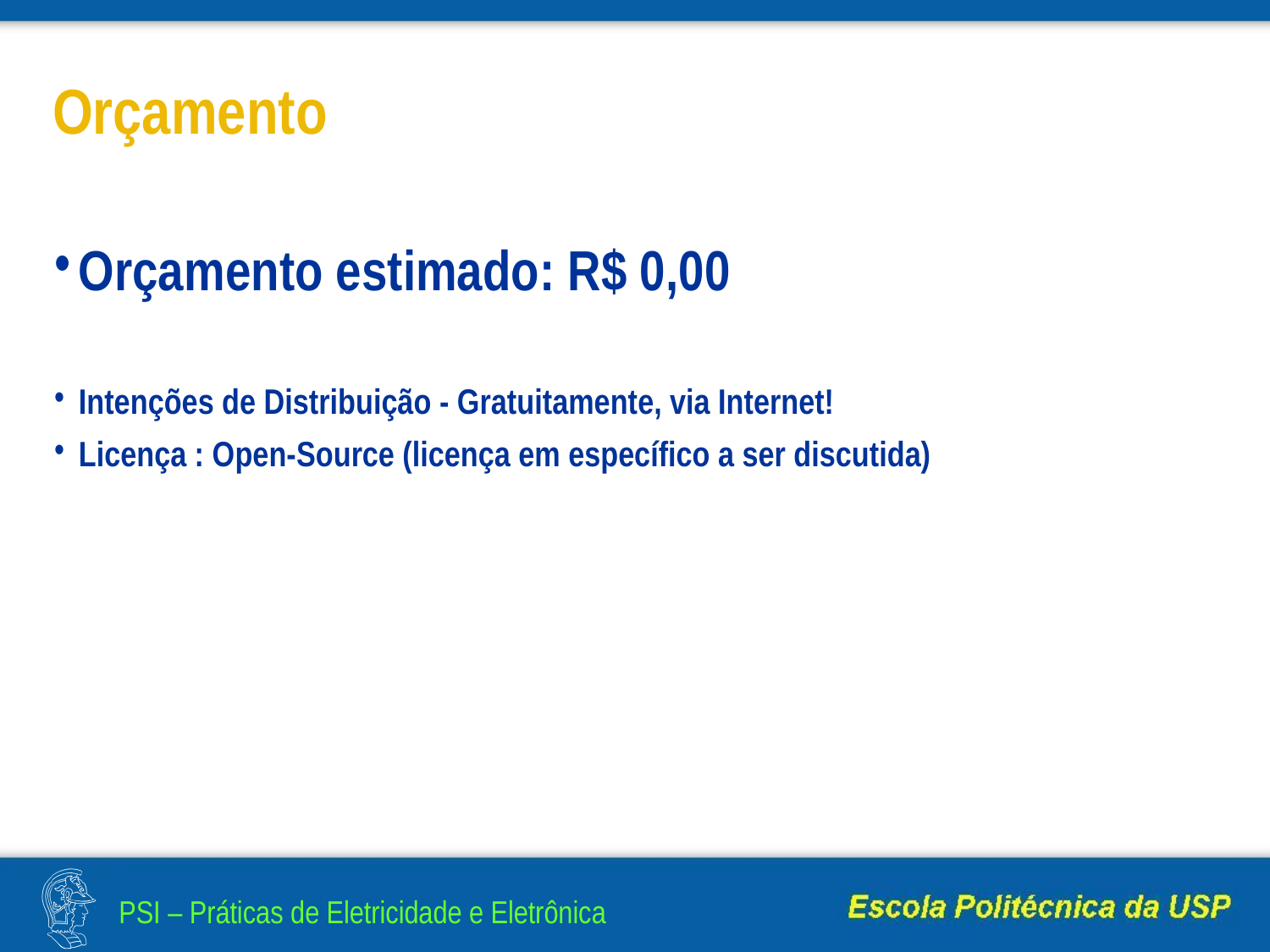

# Orçamento
Orçamento estimado: R$ 0,00

Intenções de Distribuição - Gratuitamente, via Internet!
Licença : Open-Source (licença em específico a ser discutida)